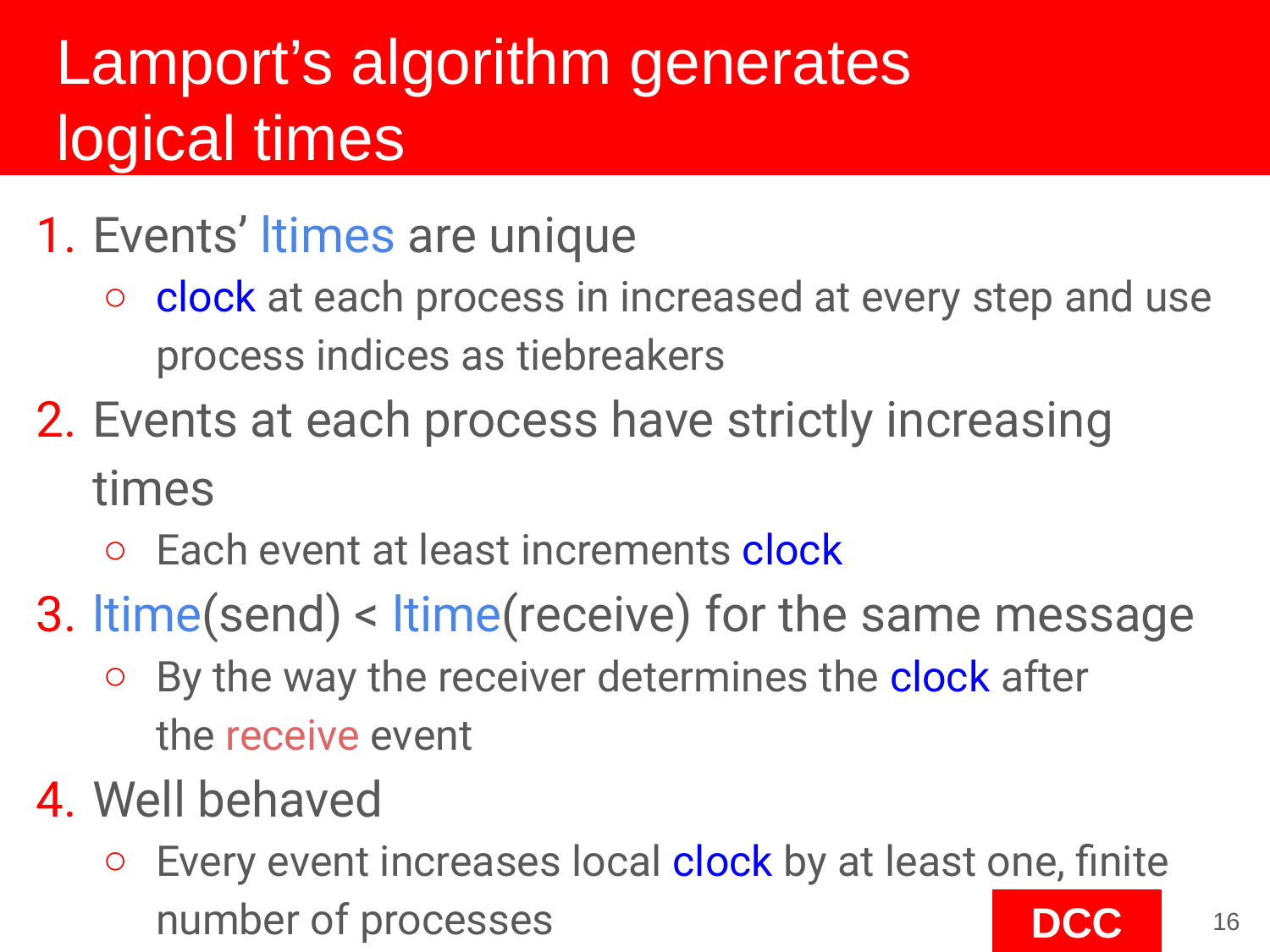

# Lamport’s algorithm generates
logical times
Events’ ltimes are unique
clock at each process in increased at every step and use process indices as tiebreakers
Events at each process have strictly increasing times
Each event at least increments clock
ltime(send) < ltime(receive) for the same message
By the way the receiver determines the clock after
the receive event
Well behaved
Every event increases local clock by at least one, finite number of processes
16